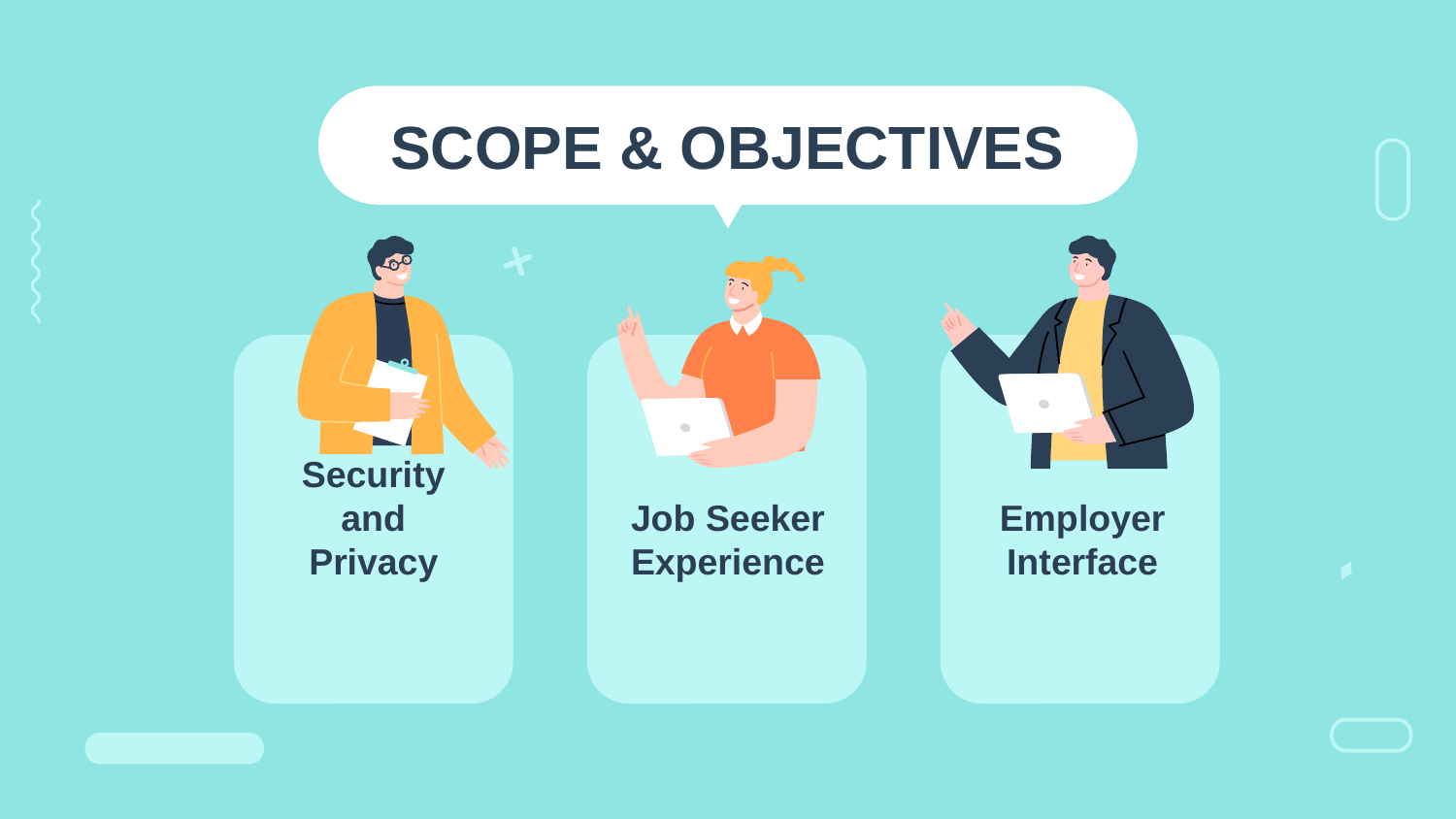

SCOPE & OBJECTIVES

Job Seeker Experience
Security and Privacy
Employer Interface